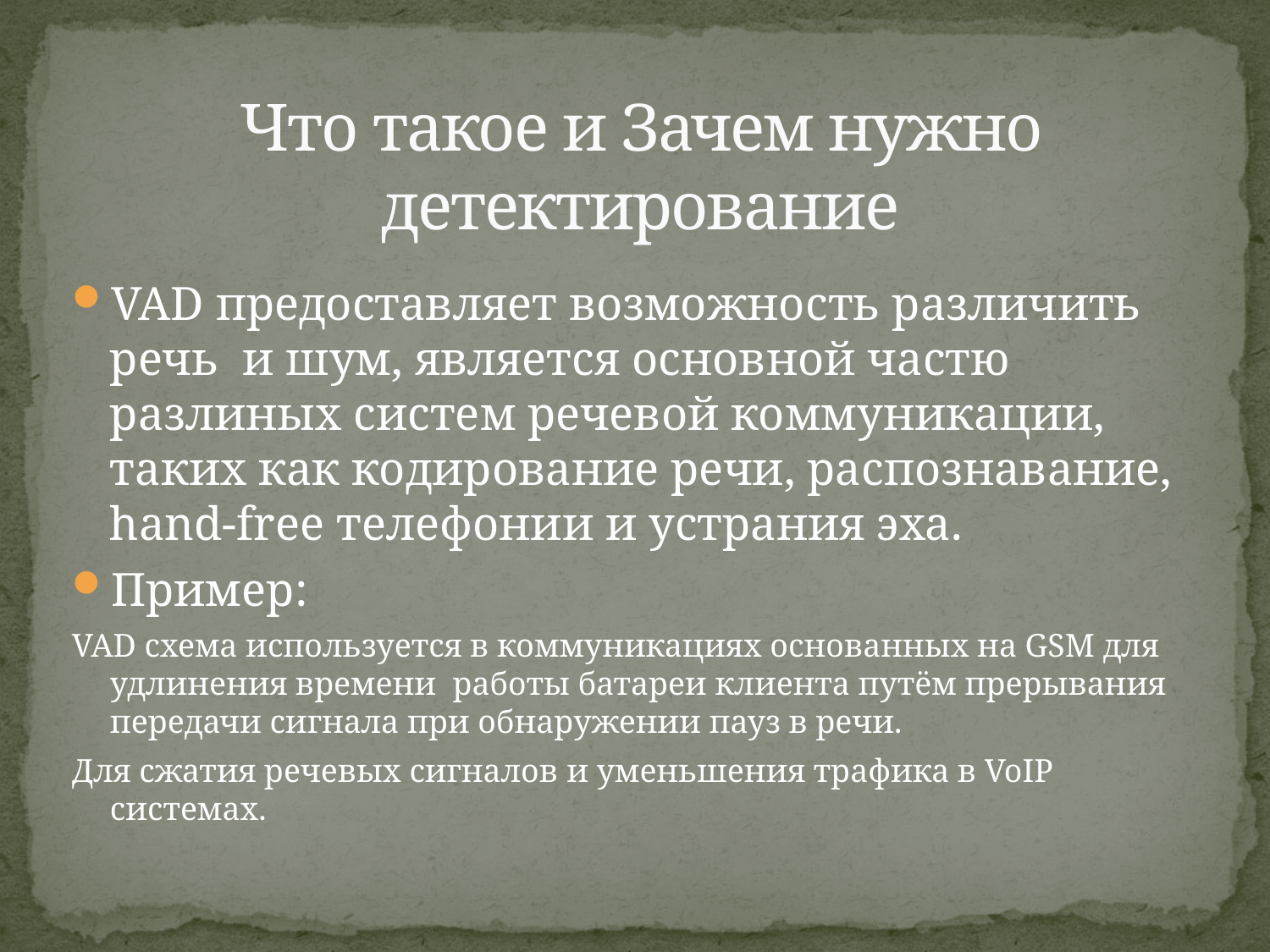

# Что такое и Зачем нужно детектирование
VAD предоставляет возможность различить речь  и шум, является основной частю разлиных систем речевой коммуникации, таких как кодирование речи, распознавание, hand-free телефонии и устрания эха.
Пример:
VAD схема используется в коммуникациях основанных на GSM для удлинения времени  работы батареи клиента путём прерывания передачи сигнала при обнаружении пауз в речи.
Для сжатия речевых сигналов и уменьшения трафика в VoIP системах.